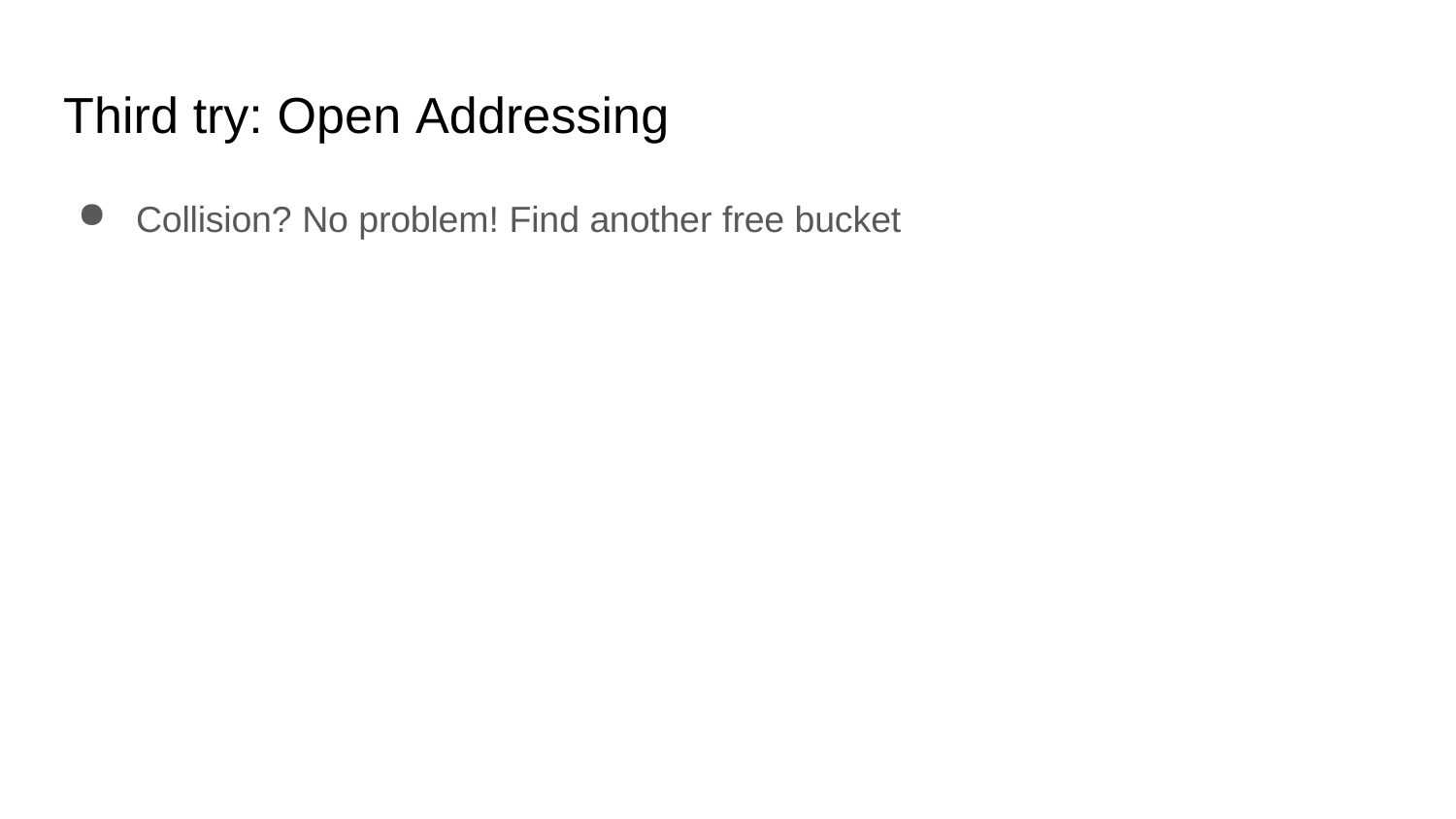

# Third try: Open Addressing
Collision? No problem! Find another free bucket